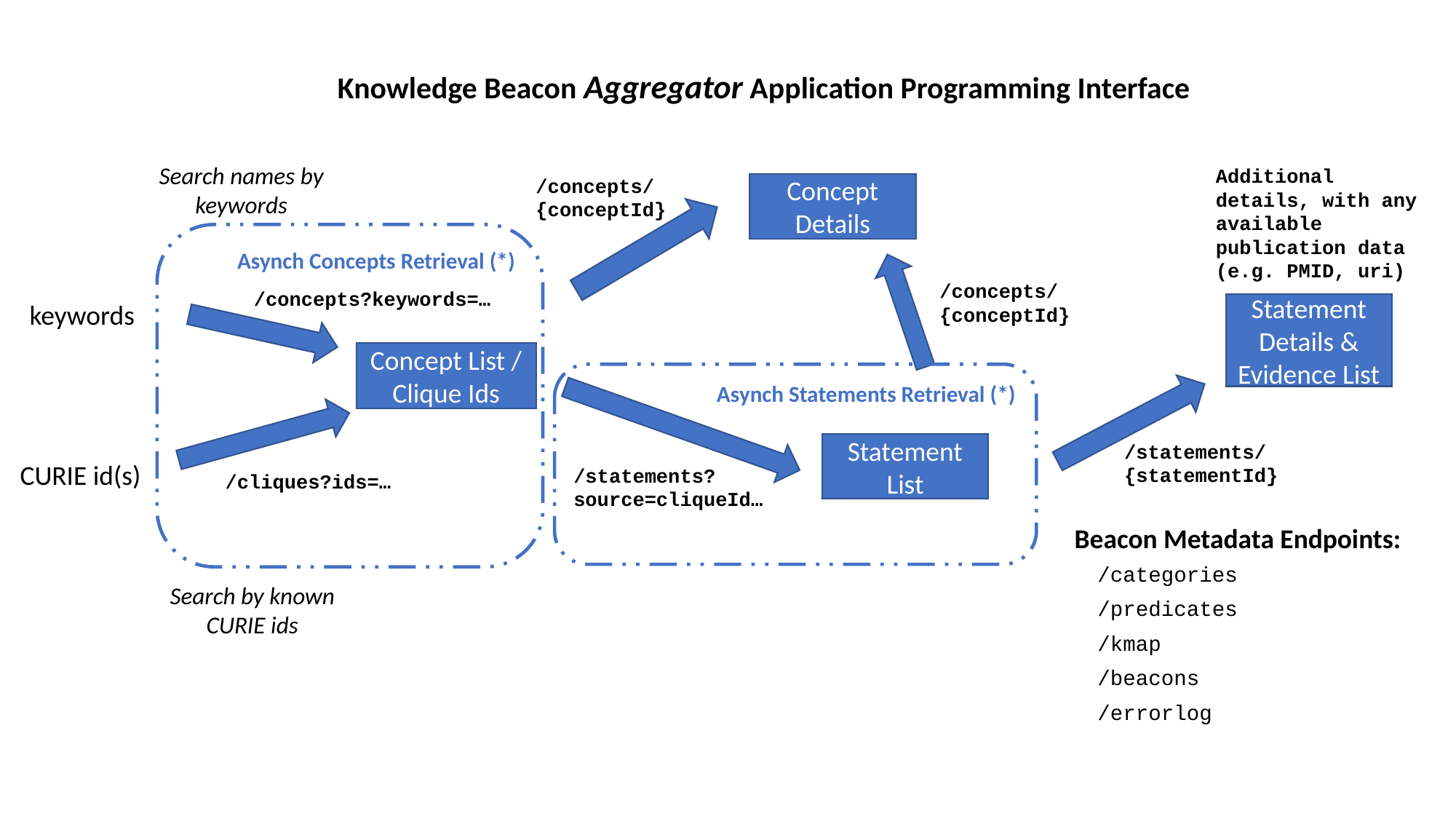

Knowledge Beacon Aggregator Application Programming Interface
Search names by keywords
Additional details, with any available publication data (e.g. PMID, uri)
/concepts/
{conceptId}
Concept Details
Asynch Concepts Retrieval (*)

/concepts/
{conceptId}
/concepts?keywords=…

keywords
Statement Details & Evidence List

Concept List / Clique Ids
Asynch Statements Retrieval (*)

Statement List
/statements/
{statementId}
CURIE id(s)
/statements?
source=cliqueId…
/cliques?ids=…
Beacon Metadata Endpoints:
/categories
/predicates
/kmap
/beacons
/errorlog
Search by known CURIE ids